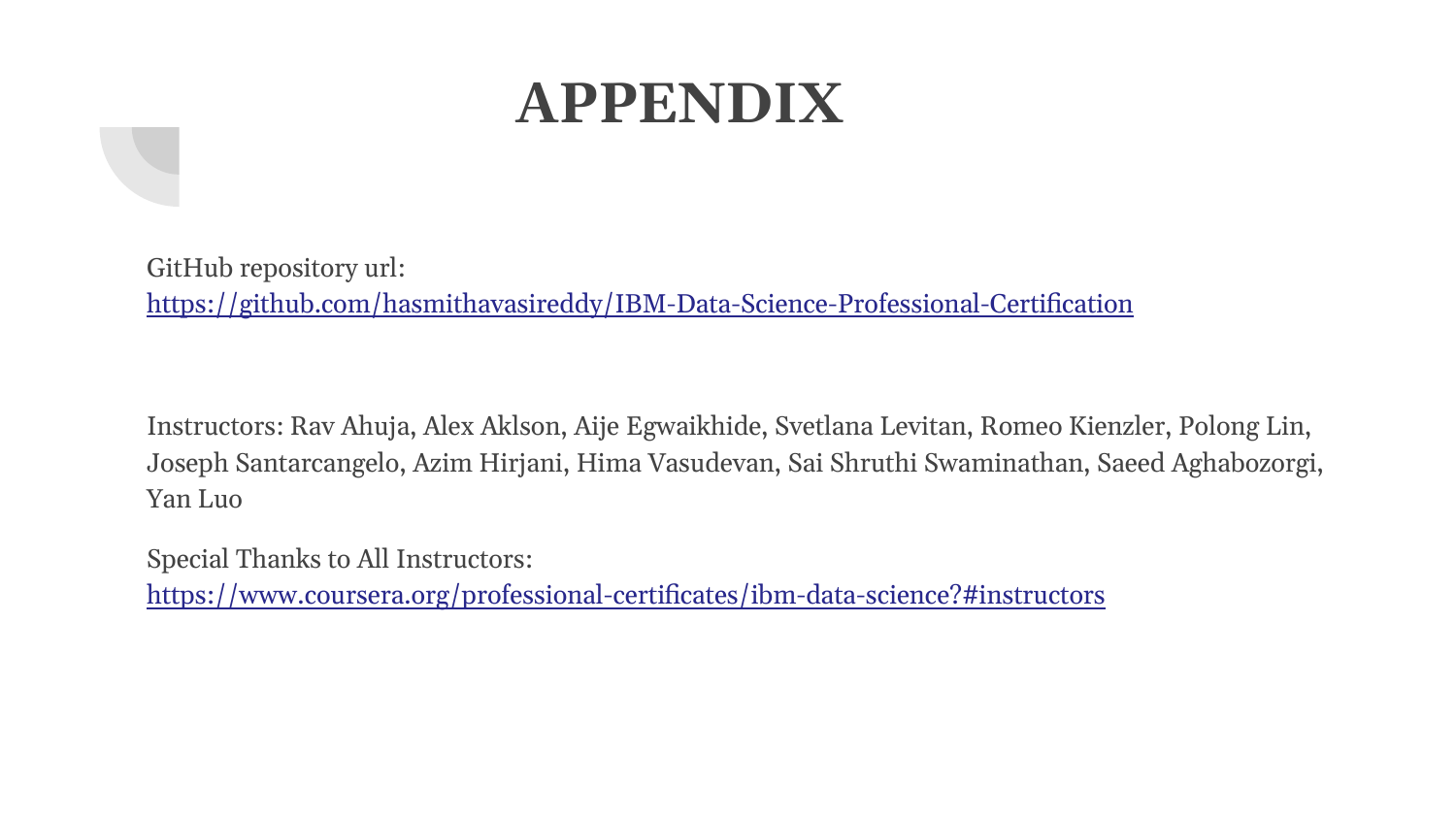

# APPENDIX
GitHub repository url: https://github.com/hasmithavasireddy/IBM-Data-Science-Professional-Certification

Instructors: Rav Ahuja, Alex Aklson, Aije Egwaikhide, Svetlana Levitan, Romeo Kienzler, Polong Lin, Joseph Santarcangelo, Azim Hirjani, Hima Vasudevan, Sai Shruthi Swaminathan, Saeed Aghabozorgi, Yan Luo
Special Thanks to All Instructors: https://www.coursera.org/professional-certificates/ibm-data-science?#instructors